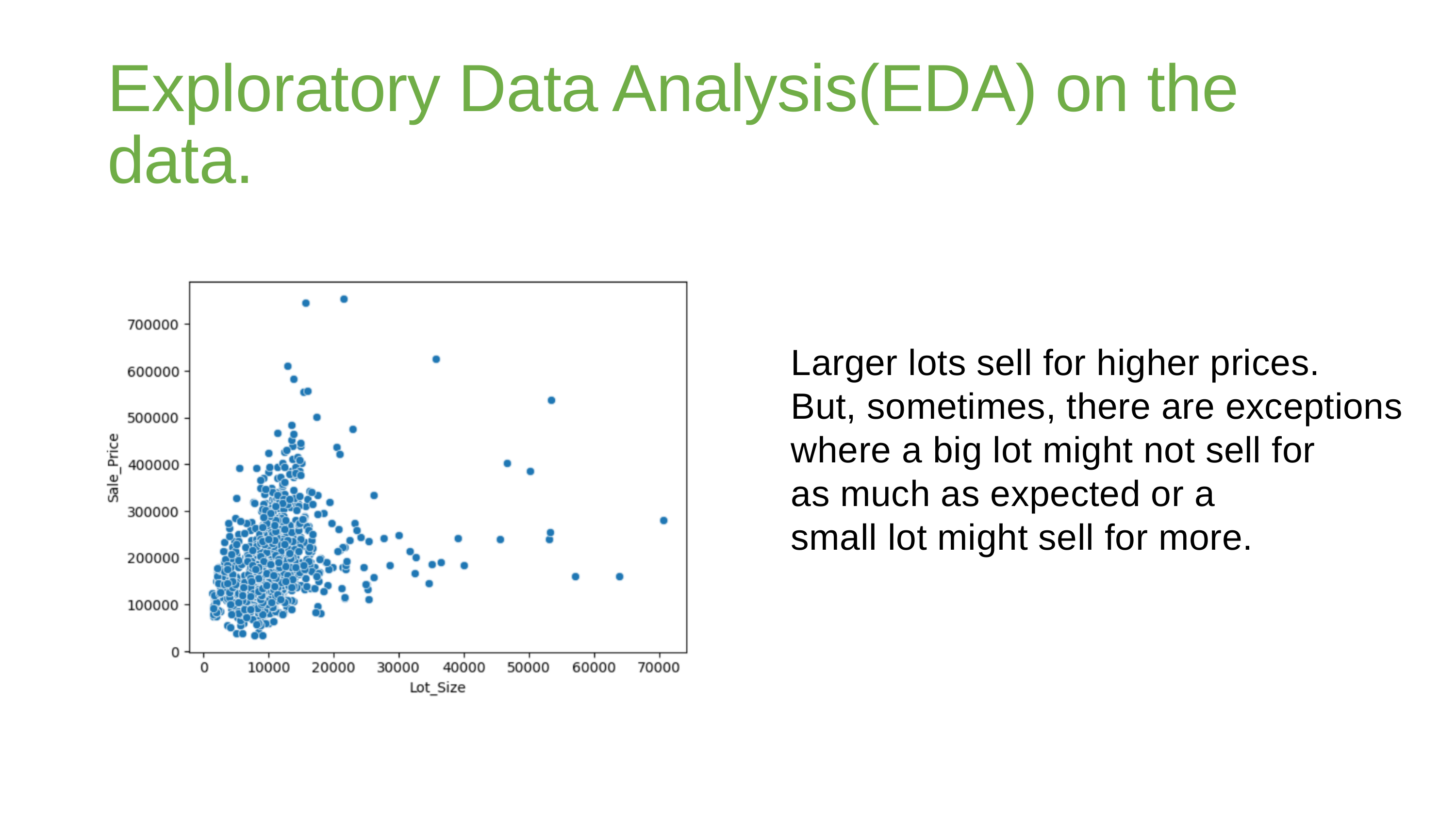

Exploratory Data Analysis(EDA) on the data.

Larger lots sell for higher prices.
But, sometimes, there are exceptions
where a big lot might not sell for
as much as expected or a
small lot might sell for more.